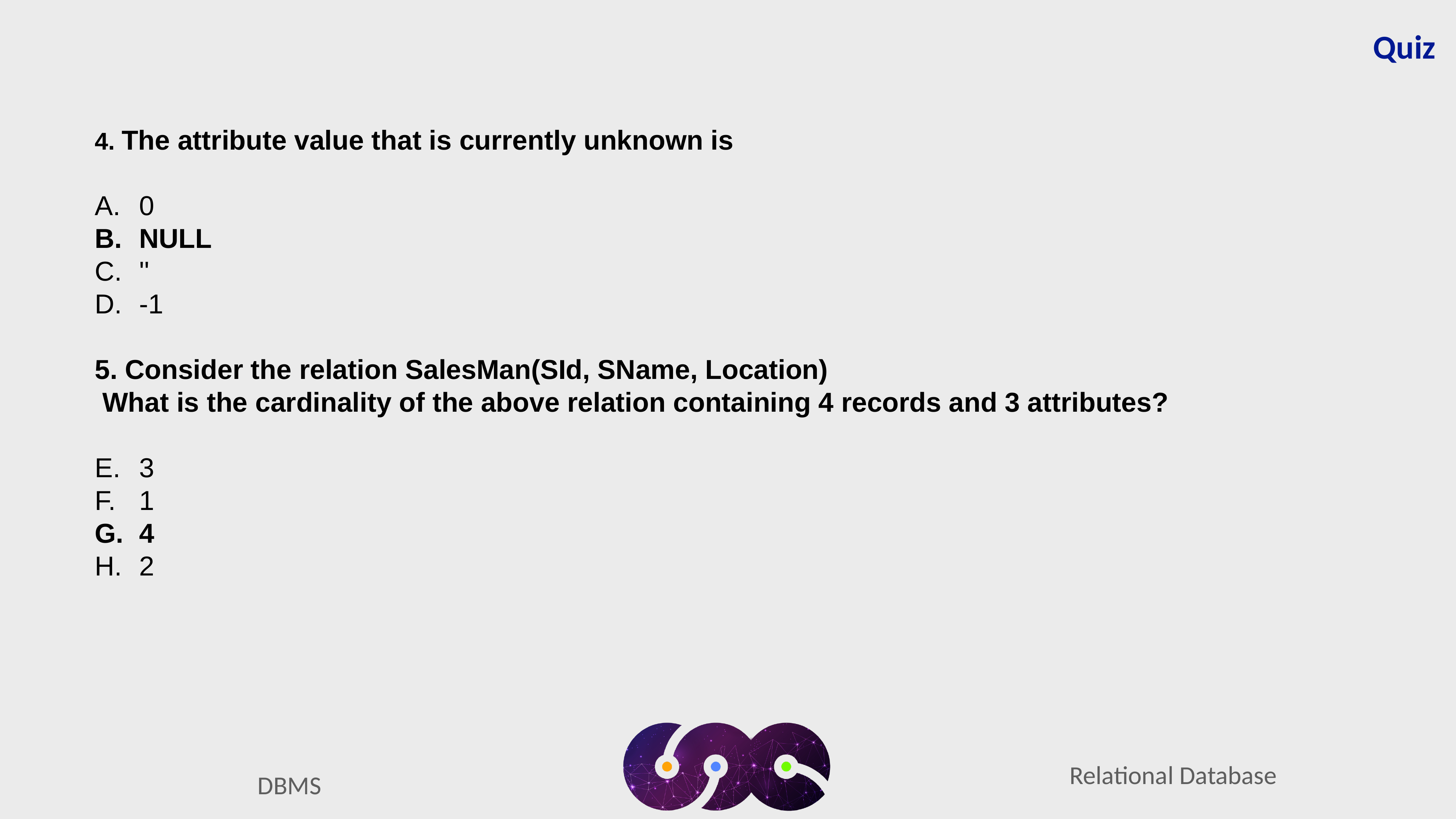

Quiz
4. The attribute value that is currently unknown is

0
NULL
''
-1

5. Consider the relation SalesMan(SId, SName, Location)
 What is the cardinality of the above relation containing 4 records and 3 attributes?

3
1
4
2

Relational Database